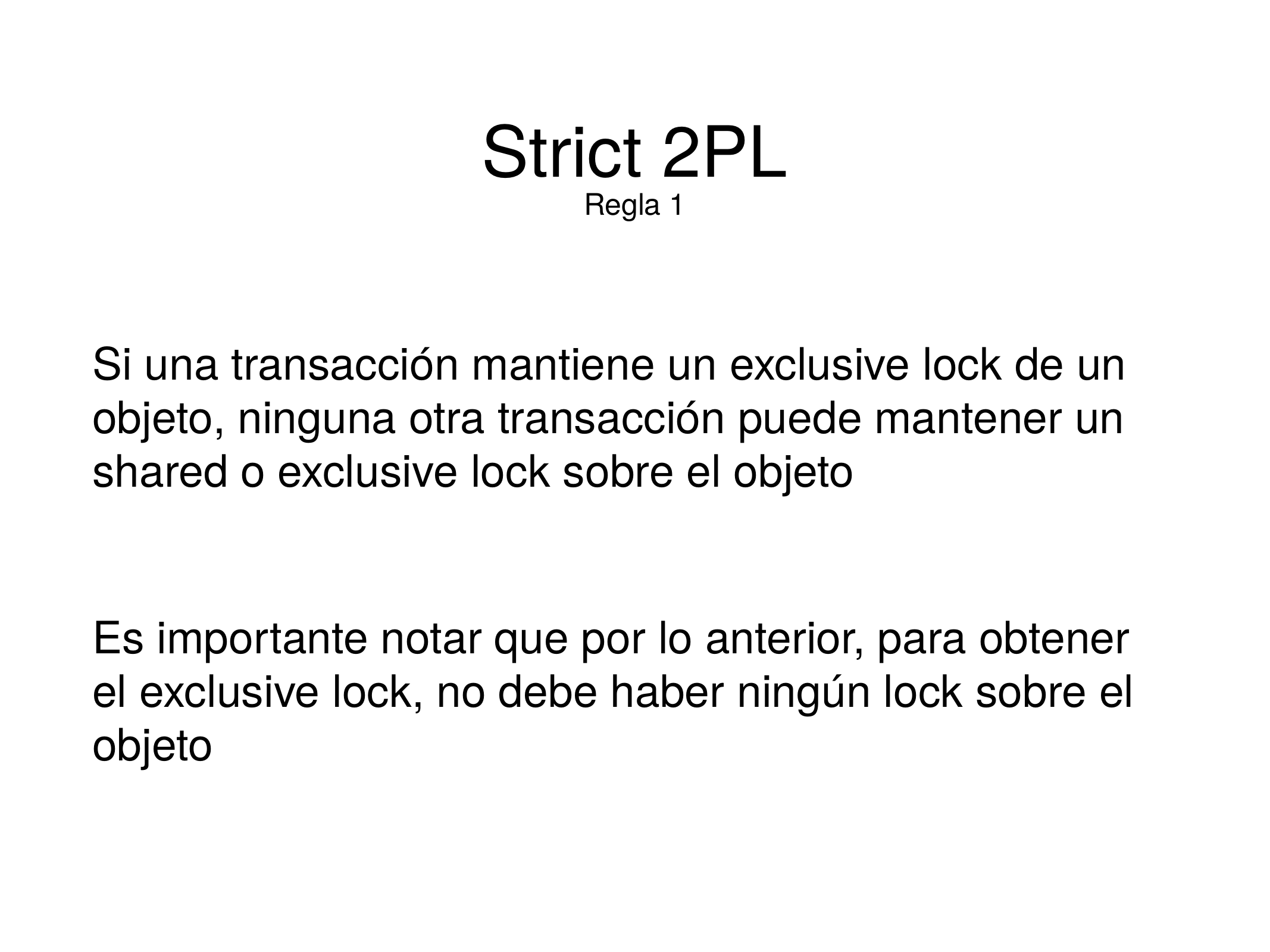

Strict 2PL
Regla 1
Si una transacción mantiene un exclusive lock de un objeto, ninguna otra transacción puede mantener un shared o exclusive lock sobre el objeto
Es importante notar que por lo anterior, para obtener el exclusive lock, no debe haber ningún lock sobre el objeto